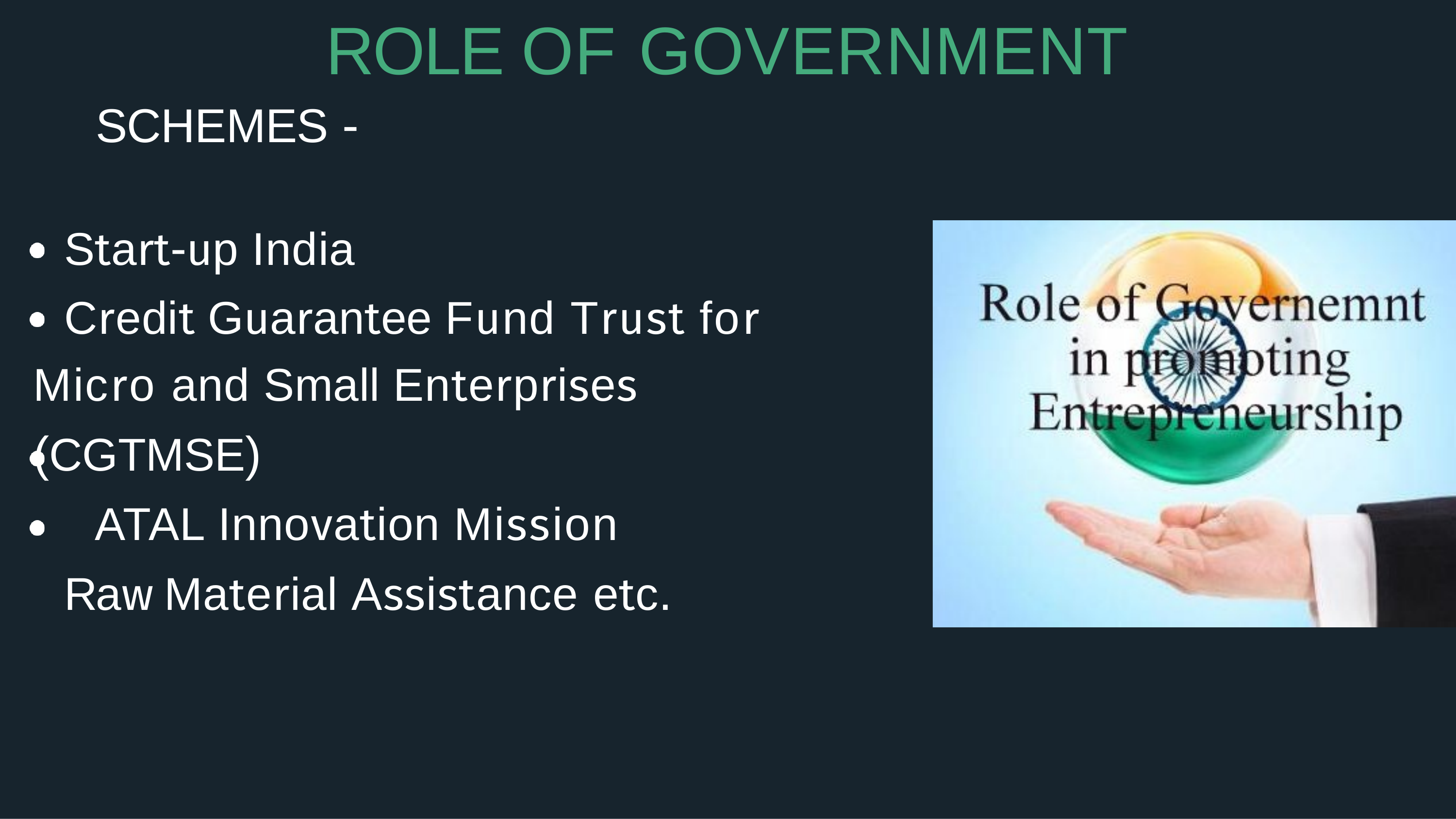

# ROLE OF GOVERNMENT
SCHEMES -
Start-up India
Credit Guarantee Fund Trust for  Micro and Small Enterprises (CGTMSE)
ATAL Innovation Mission  Raw Material Assistance etc.